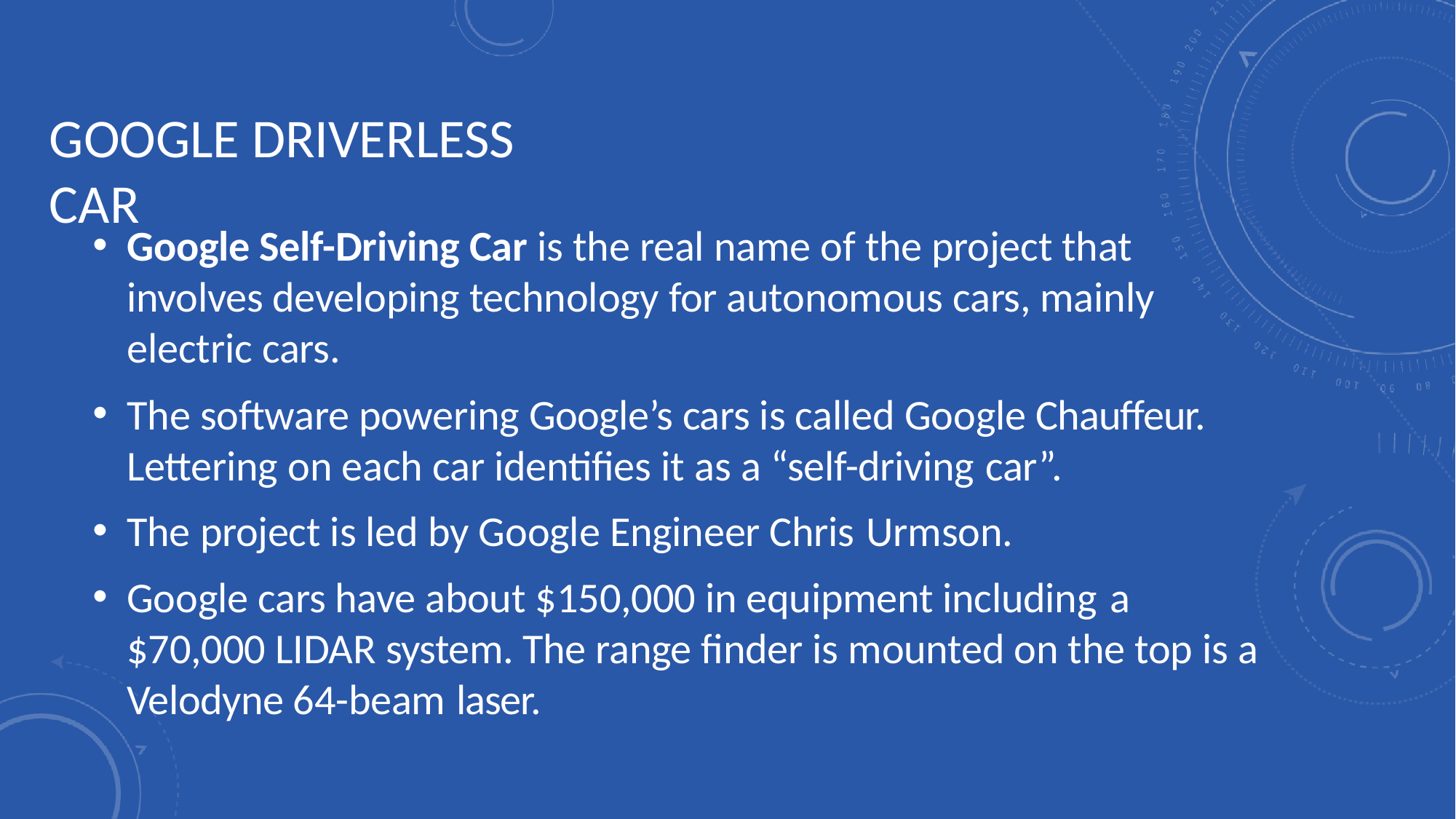

# GOOGLE DRIVERLESS CAR
Google Self-Driving Car is the real name of the project that  involves developing technology for autonomous cars, mainly  electric cars.
The software powering Google’s cars is called Google Chauffeur.  Lettering on each car identifies it as a “self-driving car”.
The project is led by Google Engineer Chris Urmson.
Google cars have about $150,000 in equipment including a
$70,000 LIDAR system. The range finder is mounted on the top is a  Velodyne 64-beam laser.